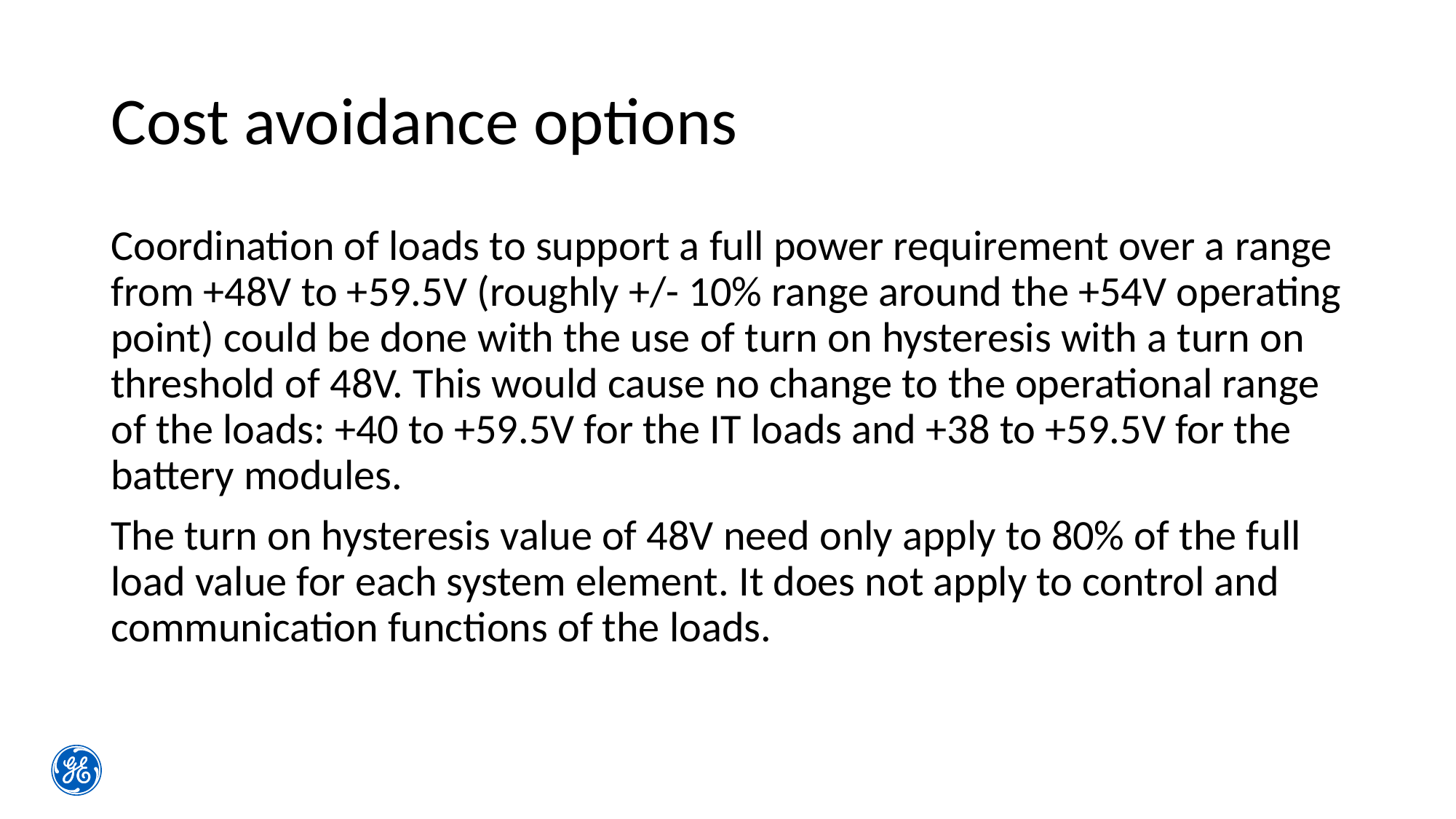

# Cost avoidance options
Coordination of loads to support a full power requirement over a range from +48V to +59.5V (roughly +/- 10% range around the +54V operating point) could be done with the use of turn on hysteresis with a turn on threshold of 48V. This would cause no change to the operational range of the loads: +40 to +59.5V for the IT loads and +38 to +59.5V for the battery modules.
The turn on hysteresis value of 48V need only apply to 80% of the full load value for each system element. It does not apply to control and communication functions of the loads.